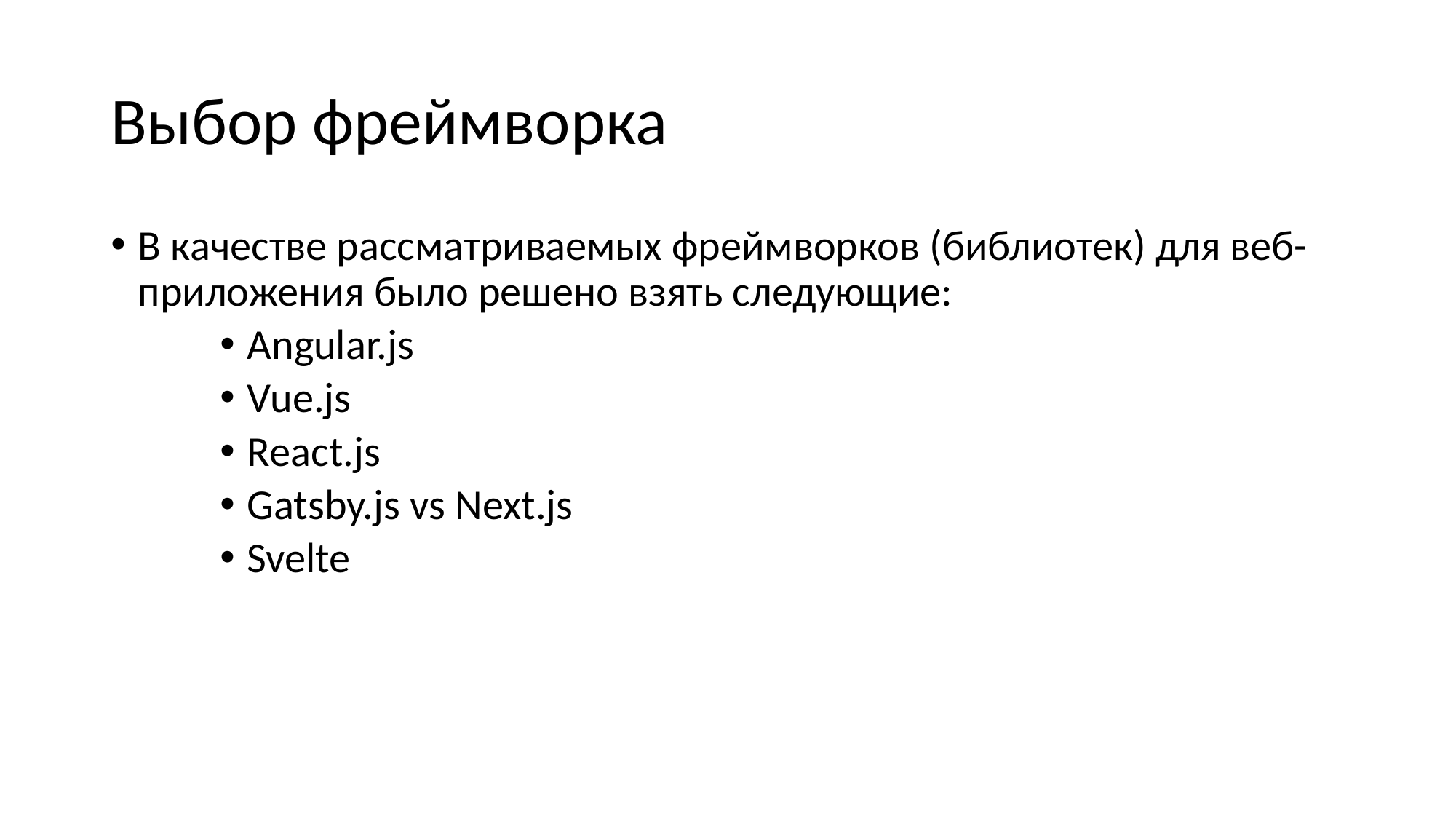

# Выбор фреймворка
В качестве рассматриваемых фреймворков (библиотек) для веб-приложения было решено взять следующие:
Angular.js
Vue.js
React.js
Gatsby.js vs Next.js
Svelte